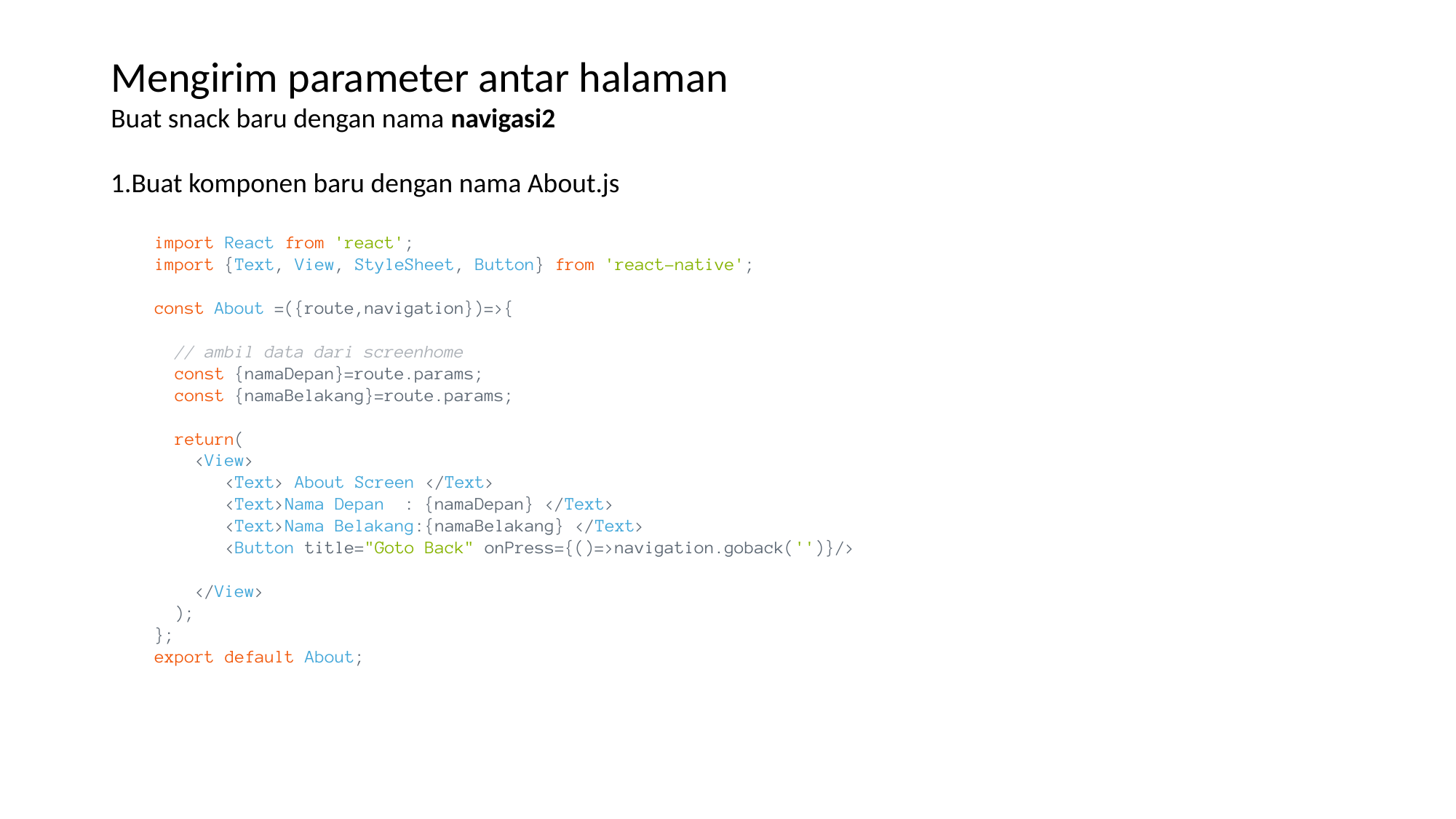

# Mengirim parameter antar halaman
Buat snack baru dengan nama navigasi2
1.Buat komponen baru dengan nama About.js
import React from 'react';
import {Text, View, StyleSheet, Button} from 'react-native';
const About =({route,navigation})=>{
  // ambil data dari screenhome
  const {namaDepan}=route.params;
  const {namaBelakang}=route.params;
  return(
    <View>
       <Text> About Screen </Text>
       <Text>Nama Depan  : {namaDepan} </Text>
       <Text>Nama Belakang:{namaBelakang} </Text>
       <Button title="Goto Back" onPress={()=>navigation.goback('')}/>
    </View>
  );
};
export default About;